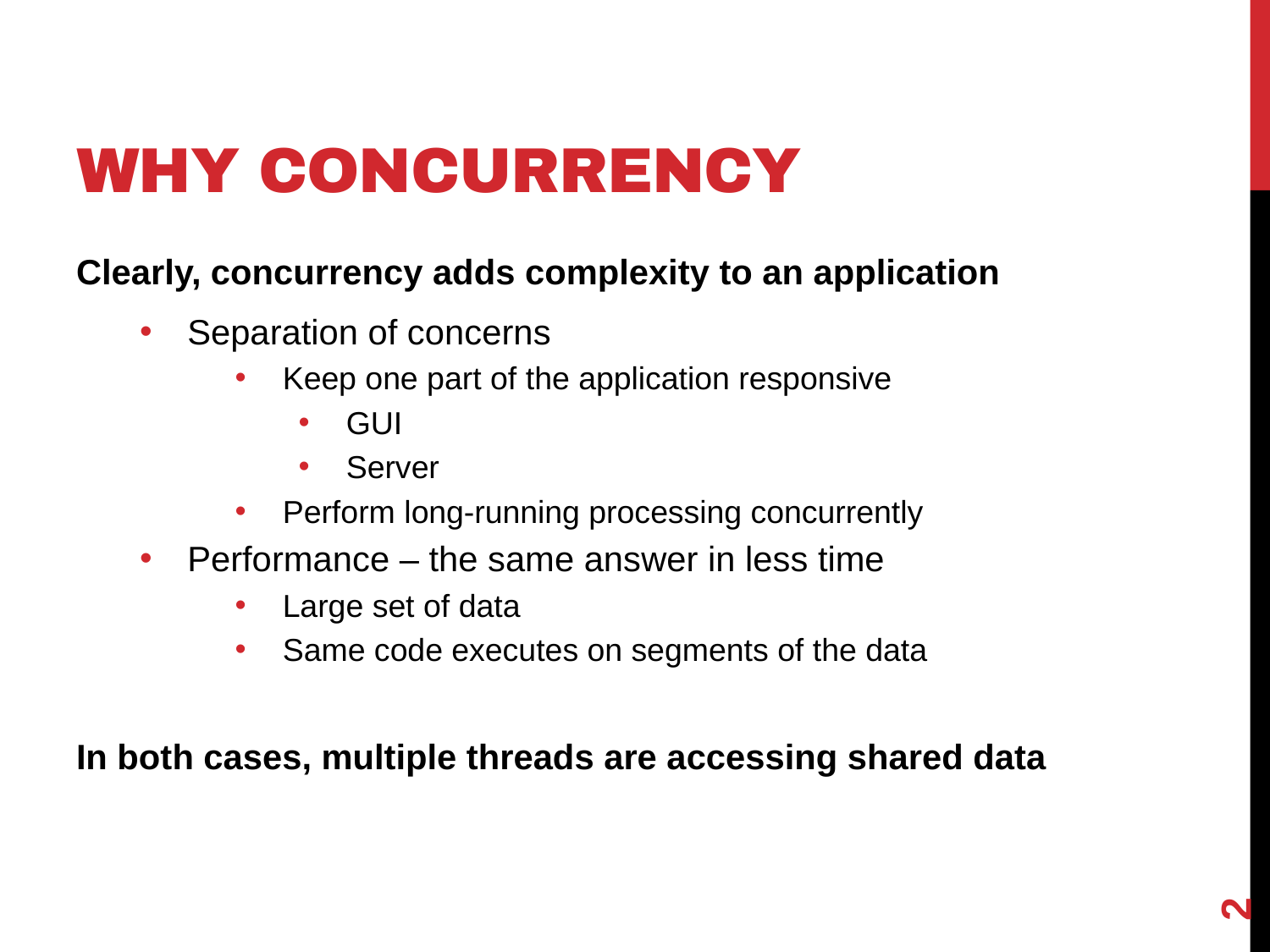

# Why concurrency
Clearly, concurrency adds complexity to an application
Separation of concerns
Keep one part of the application responsive
GUI
Server
Perform long-running processing concurrently
Performance – the same answer in less time
Large set of data
Same code executes on segments of the data

In both cases, multiple threads are accessing shared data

2